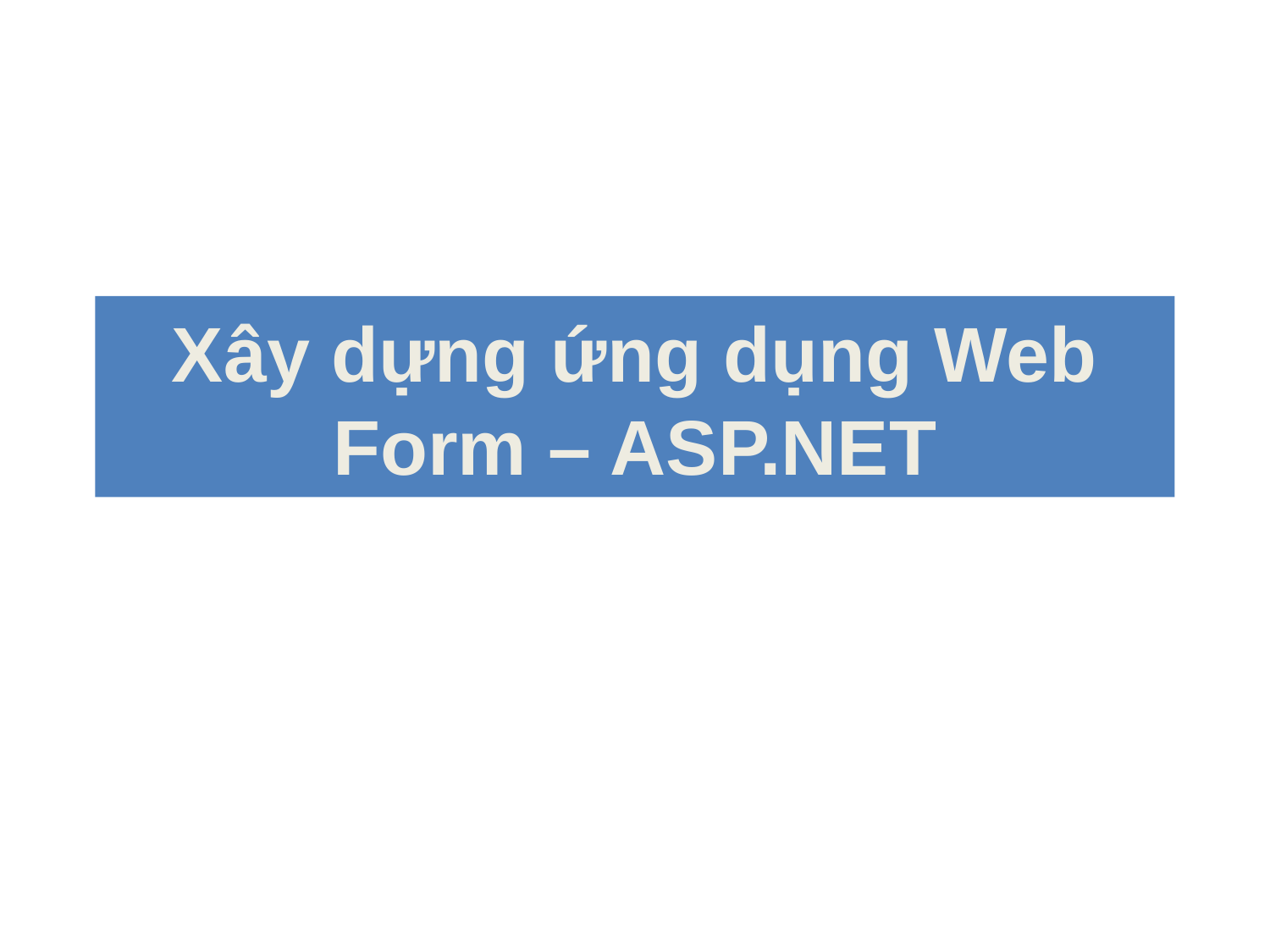

# Xây dựng ứng dụng Web Form – ASP.NET